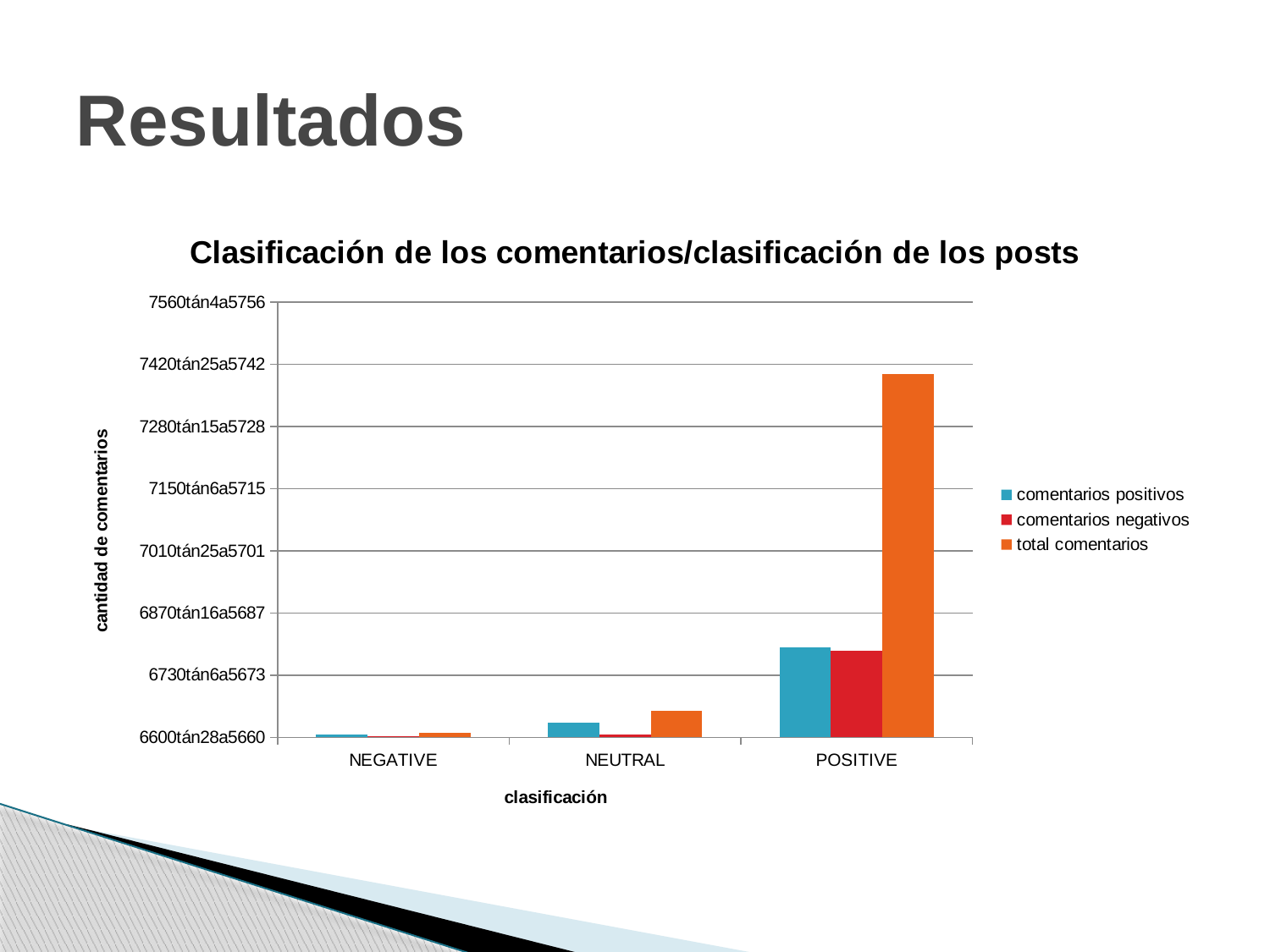

# Resultados

### Chart: Clasificación de los comentarios/clasificación de los posts

| Category | comentarios positivos | comentarios negativos | total comentarios |
|---|---|---|---|
| NEGATIVE | 224.0 | 79.0 | 338.0 |
| NEUTRAL | 1158.0 | 223.0 | 2138.0 |
| POSITIVE | 7233.0 | 6933.0 | 29217.0 |